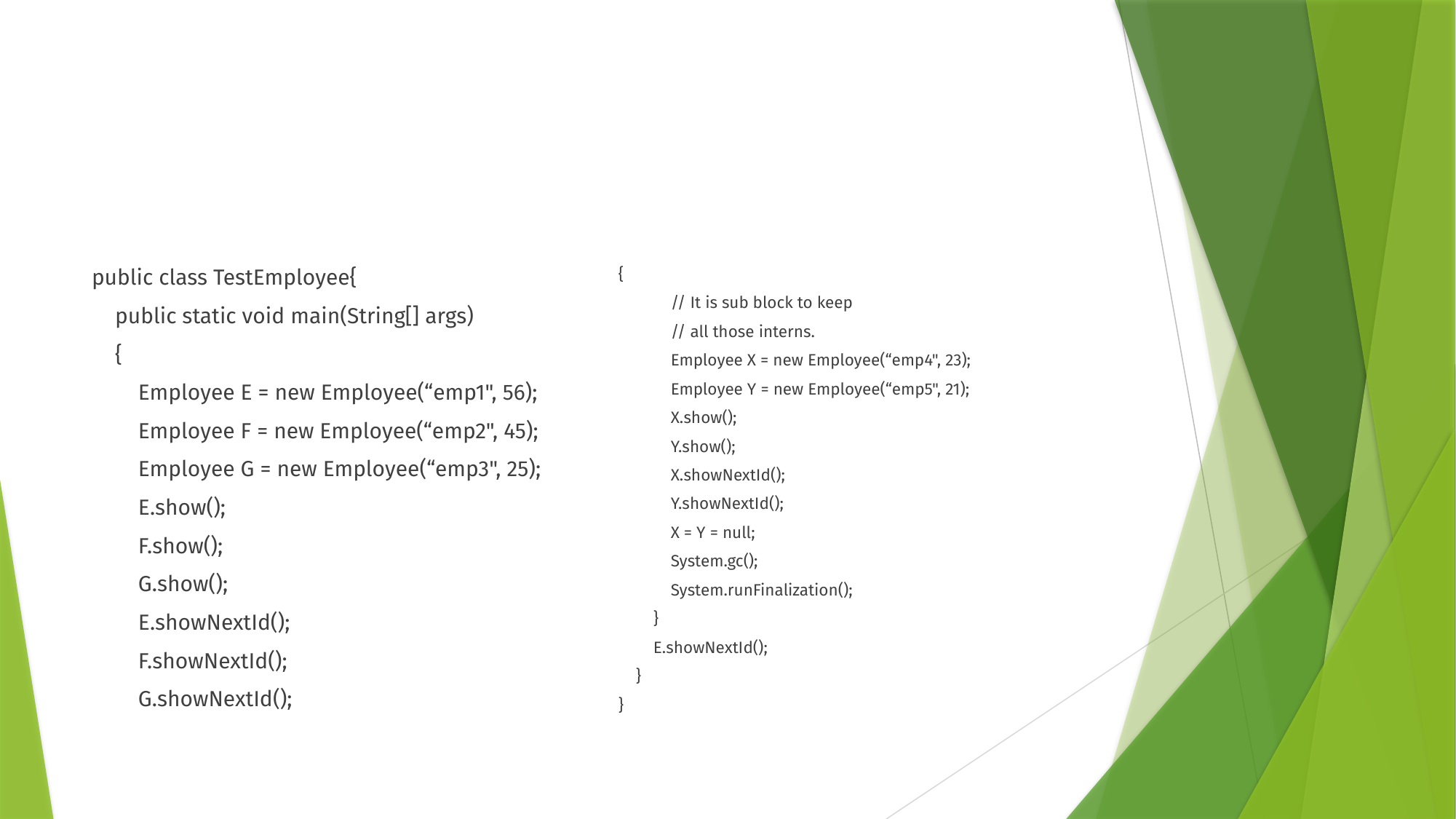

#
public class TestEmployee{
    public static void main(String[] args)
    {
        Employee E = new Employee(“emp1", 56);
        Employee F = new Employee(“emp2", 45);
        Employee G = new Employee(“emp3", 25);
        E.show();
        F.show();
        G.show();
        E.showNextId();
        F.showNextId();
        G.showNextId();
{
            // It is sub block to keep
            // all those interns.
            Employee X = new Employee(“emp4", 23);
            Employee Y = new Employee(“emp5", 21);
            X.show();
            Y.show();
            X.showNextId();
            Y.showNextId();
            X = Y = null;
            System.gc();
            System.runFinalization();
        }
        E.showNextId();
    }
}